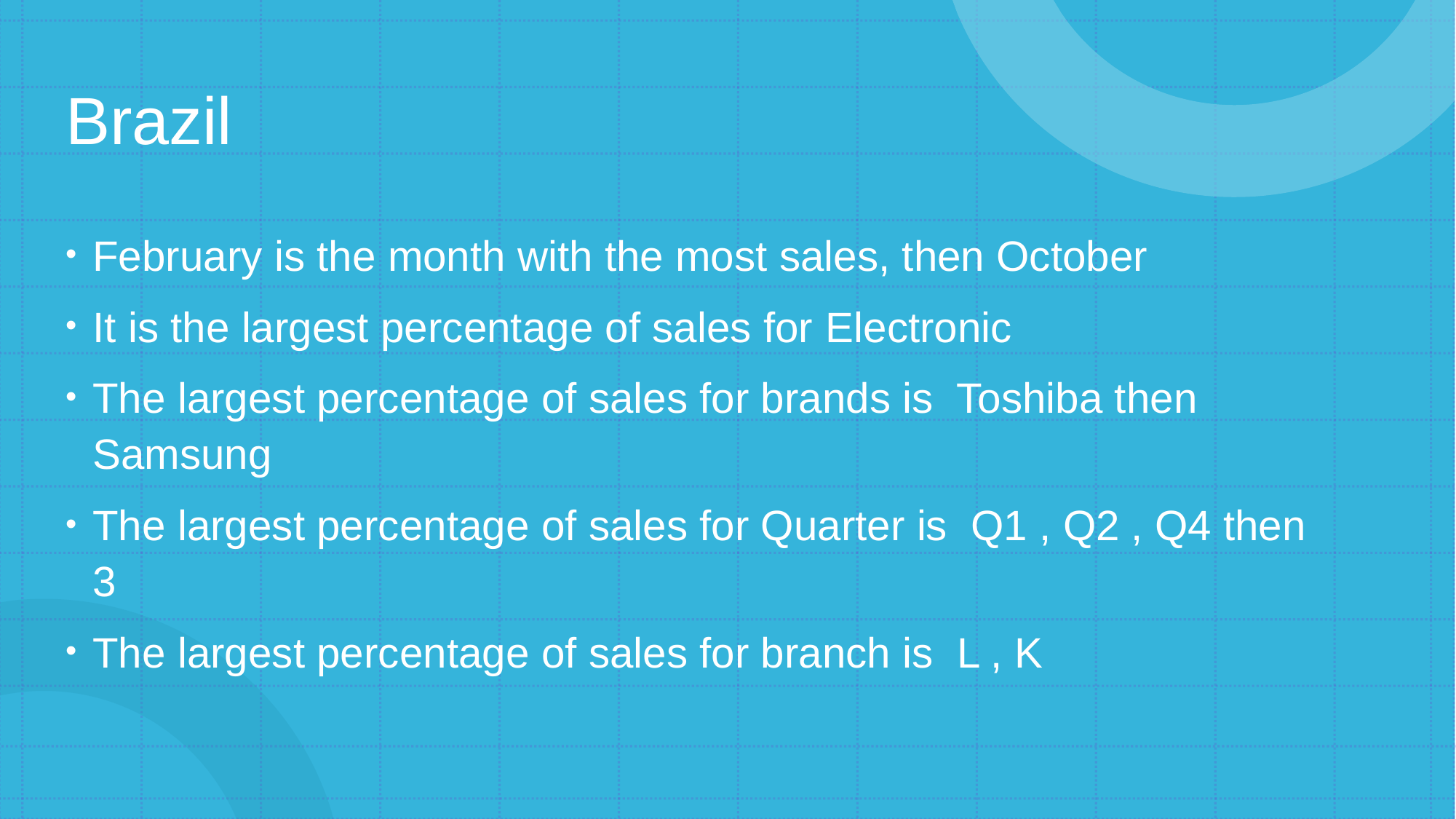

# Brazil
February is the month with the most sales, then October
It is the largest percentage of sales for Electronic
The largest percentage of sales for brands is  Toshiba then Samsung
The largest percentage of sales for Quarter is  Q1 , Q2 , Q4 then 3
The largest percentage of sales for branch is  L , K